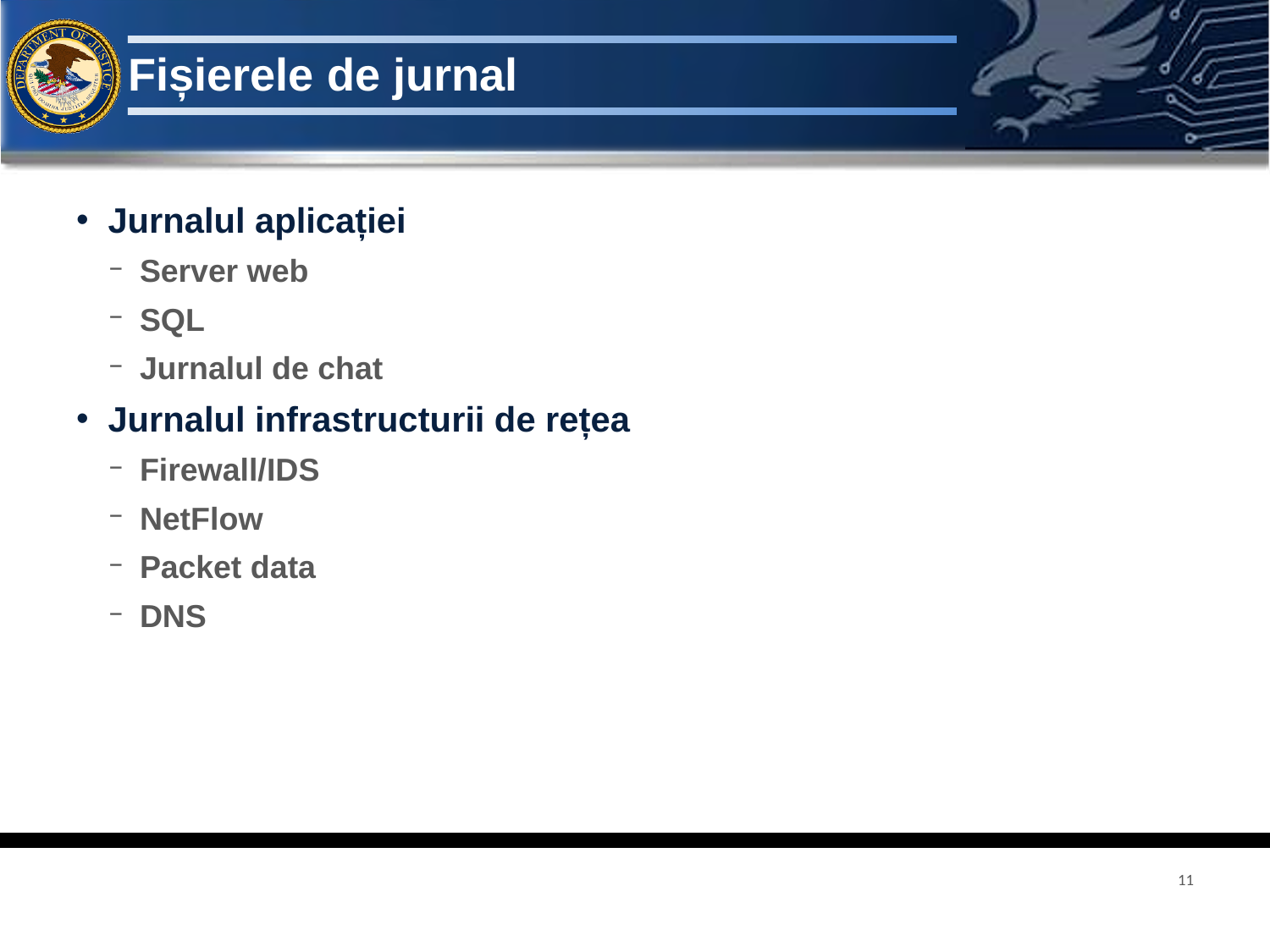

# Fișierele de jurnal
Jurnalul aplicației
Server web
SQL
Jurnalul de chat
Jurnalul infrastructurii de rețea
Firewall/IDS
NetFlow
Packet data
DNS
11